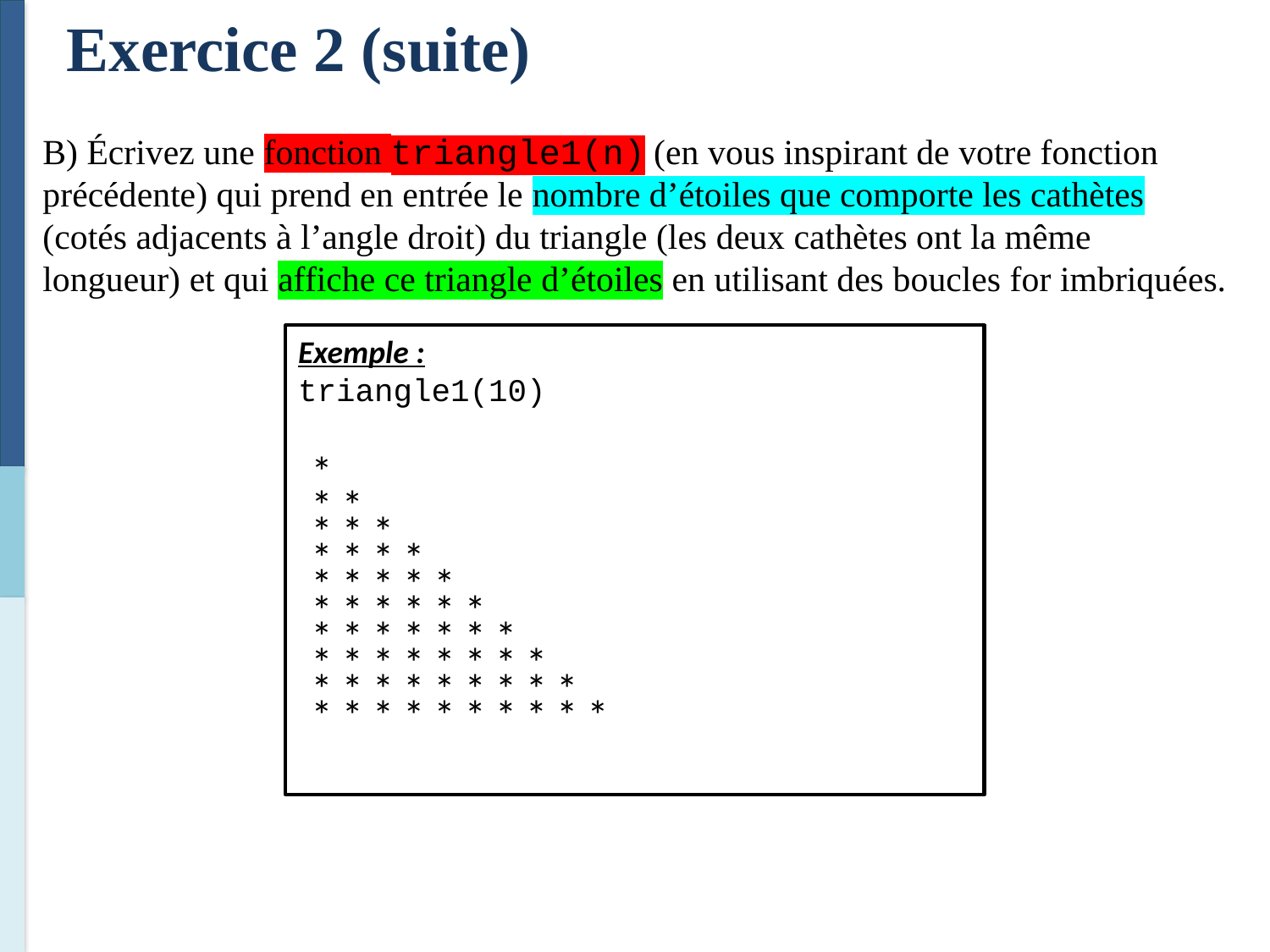

Exercice 2 (suite)
B) Écrivez une fonction triangle1(n) (en vous inspirant de votre fonction précédente) qui prend en entrée le nombre d’étoiles que comporte les cathètes (cotés adjacents à l’angle droit) du triangle (les deux cathètes ont la même longueur) et qui affiche ce triangle d’étoiles en utilisant des boucles for imbriquées.

Exemple :
triangle1(10)

*
* *
* * *
* * * *
* * * * *
* * * * * *
* * * * * * *
* * * * * * * *
* * * * * * * * *
* * * * * * * * * *